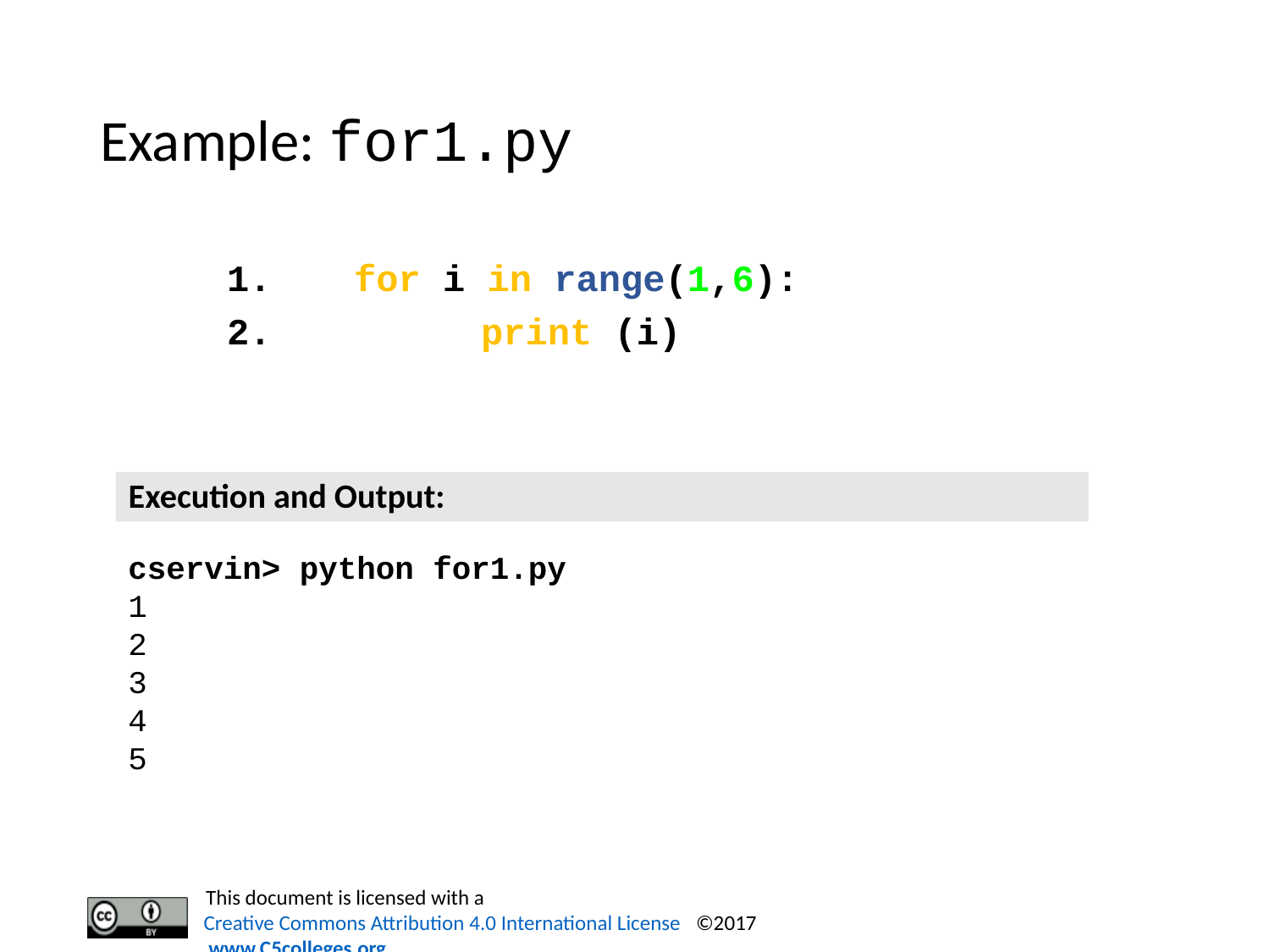

# Example: for1.py
	1.	for i in range(1,6):
	2.		print (i)
Execution and Output:
cservin> python for1.py
1
2
3
4
5